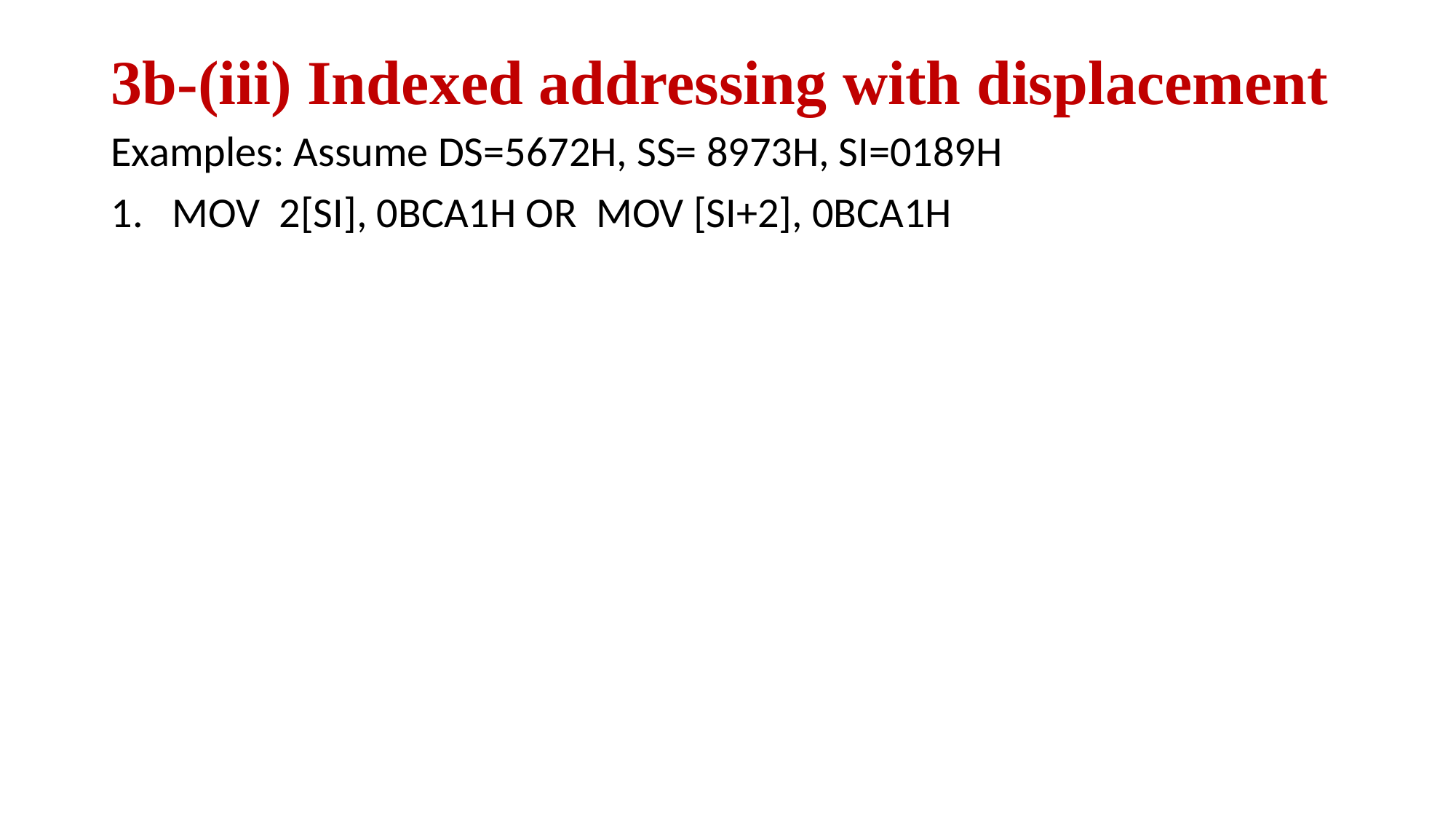

# 3b-(iii) Indexed addressing with displacement
Examples: Assume DS=5672H, SS= 8973H, SI=0189H
MOV  2[SI], 0BCA1H OR  MOV [SI+2], 0BCA1H